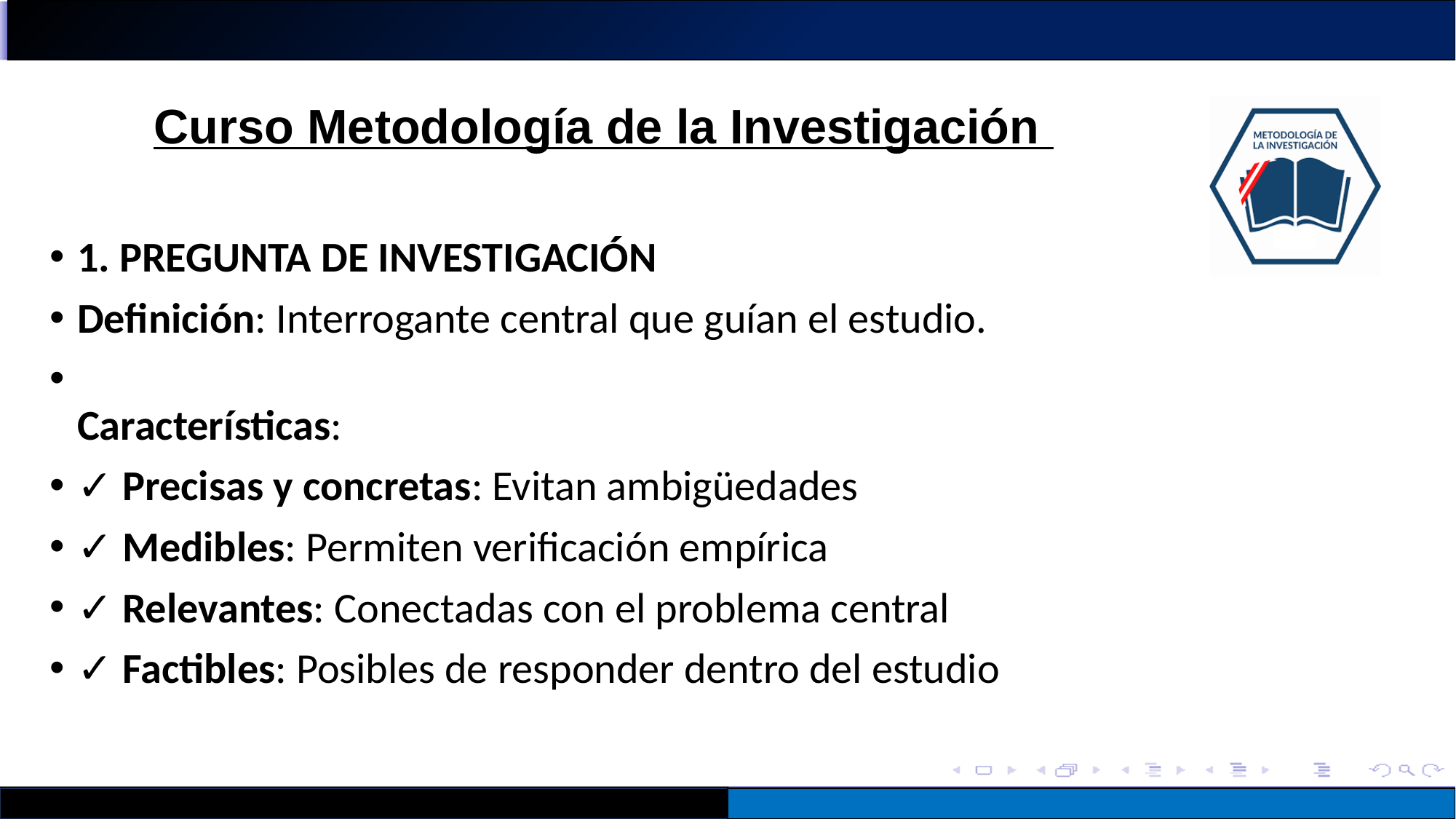

1. PREGUNTA DE INVESTIGACIÓN
Definición: Interrogante central que guían el estudio.
Características:
✓ Precisas y concretas: Evitan ambigüedades
✓ Medibles: Permiten verificación empírica
✓ Relevantes: Conectadas con el problema central
✓ Factibles: Posibles de responder dentro del estudio